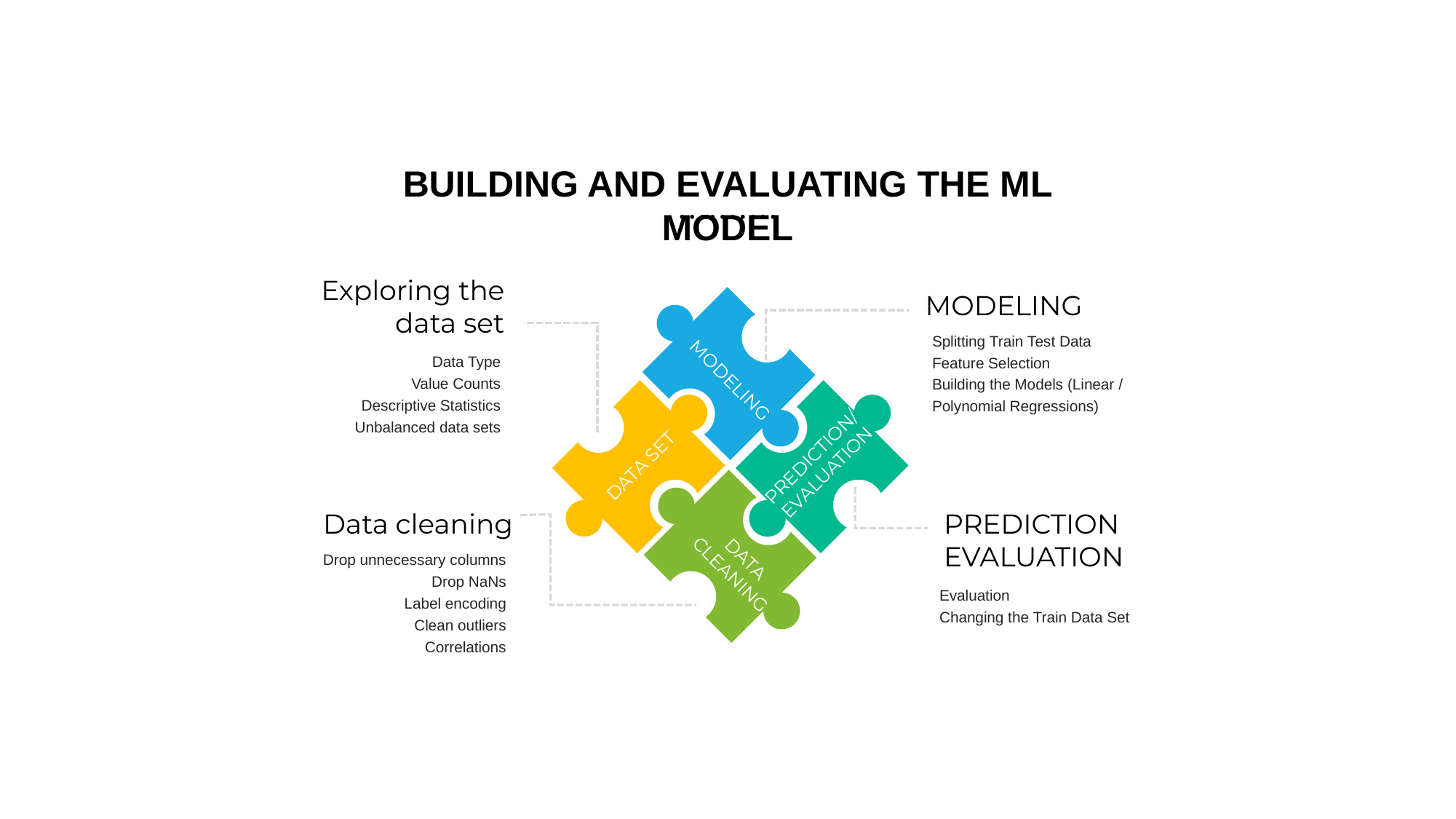

BUILDING AND EVALUATING THE ML MODEL

Exploring the data set
MODELING

MODELING

PREDICTION/EVALUATION
DATA SET

DATA CLEANING

Splitting Train Test Data
Feature Selection
Building the Models (Linear / Polynomial Regressions)

Data Type
Value Counts
Descriptive Statistics
Unbalanced data sets

PREDICTION EVALUATION
Data cleaning

Drop unnecessary columns
Drop NaNs
 Label encoding
Clean outliers
Correlations
Evaluation
Changing the Train Data Set